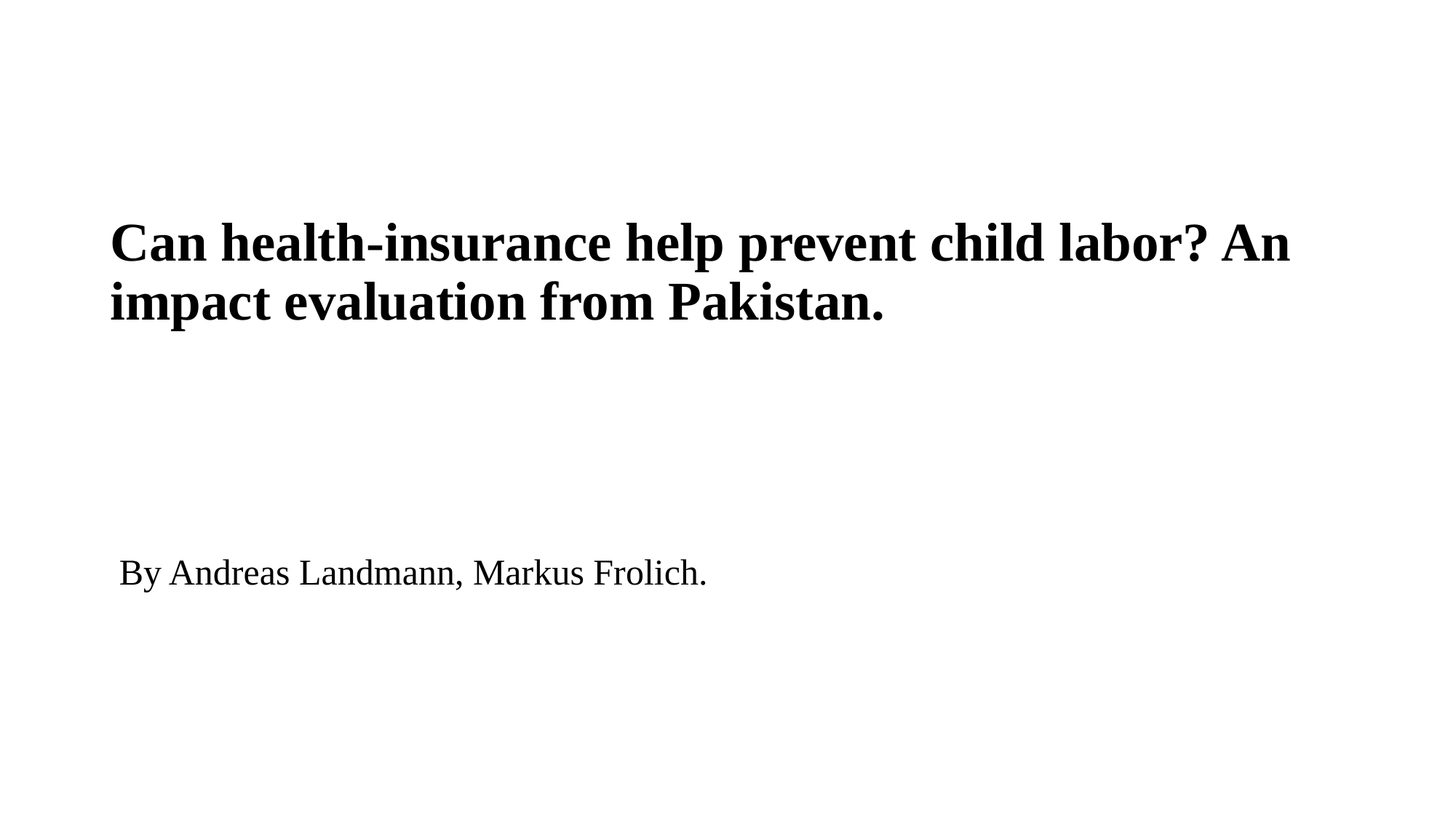

# Can health-insurance help prevent child labor? An   impact evaluation from Pakistan.
 By Andreas Landmann, Markus Frolich.